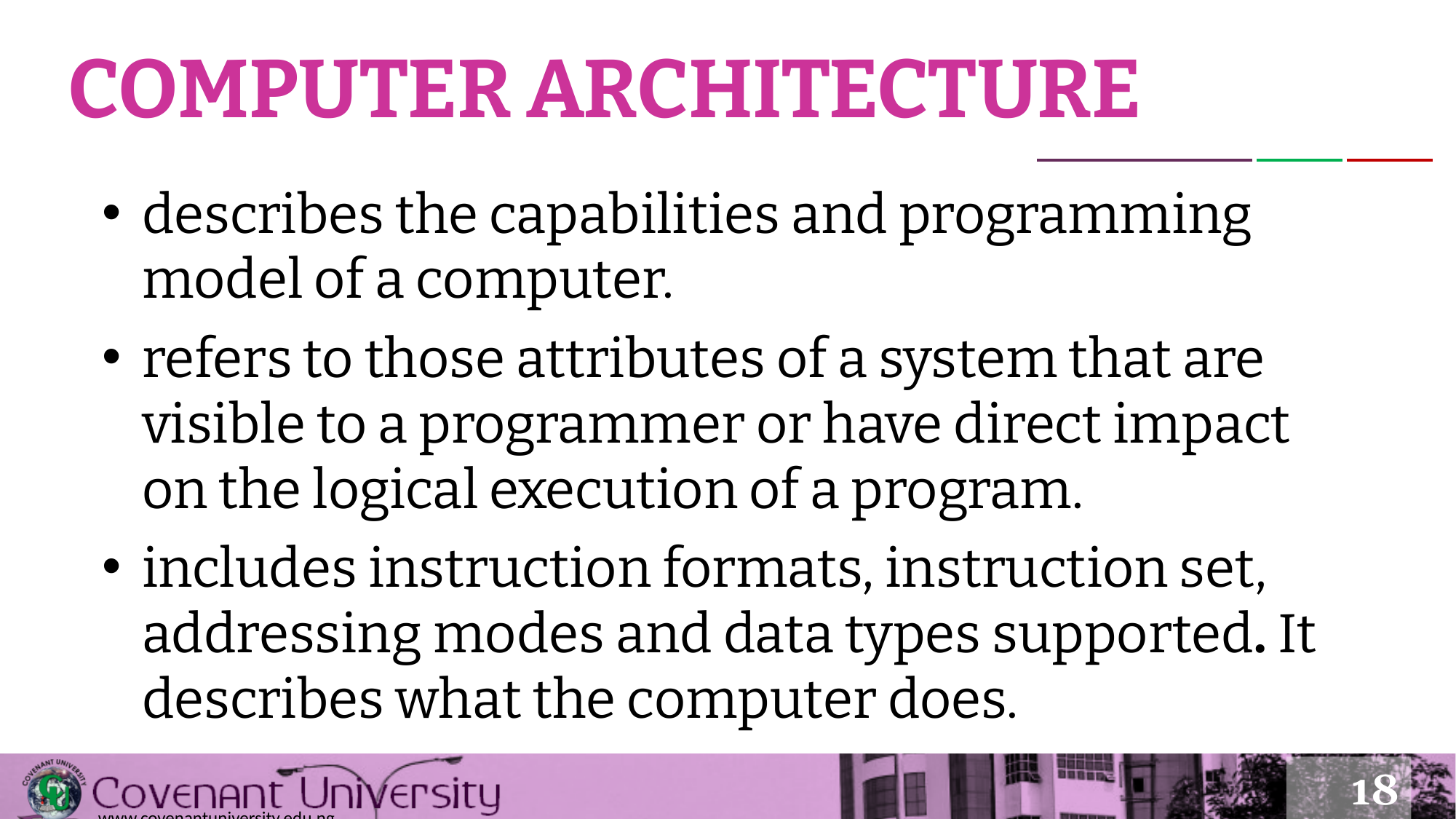

# COMPUTER ARCHITECTURE
describes the capabilities and programming model of a computer.
refers to those attributes of a system that are visible to a programmer or have direct impact on the logical execution of a program.
includes instruction formats, instruction set, addressing modes and data types supported. It describes what the computer does.